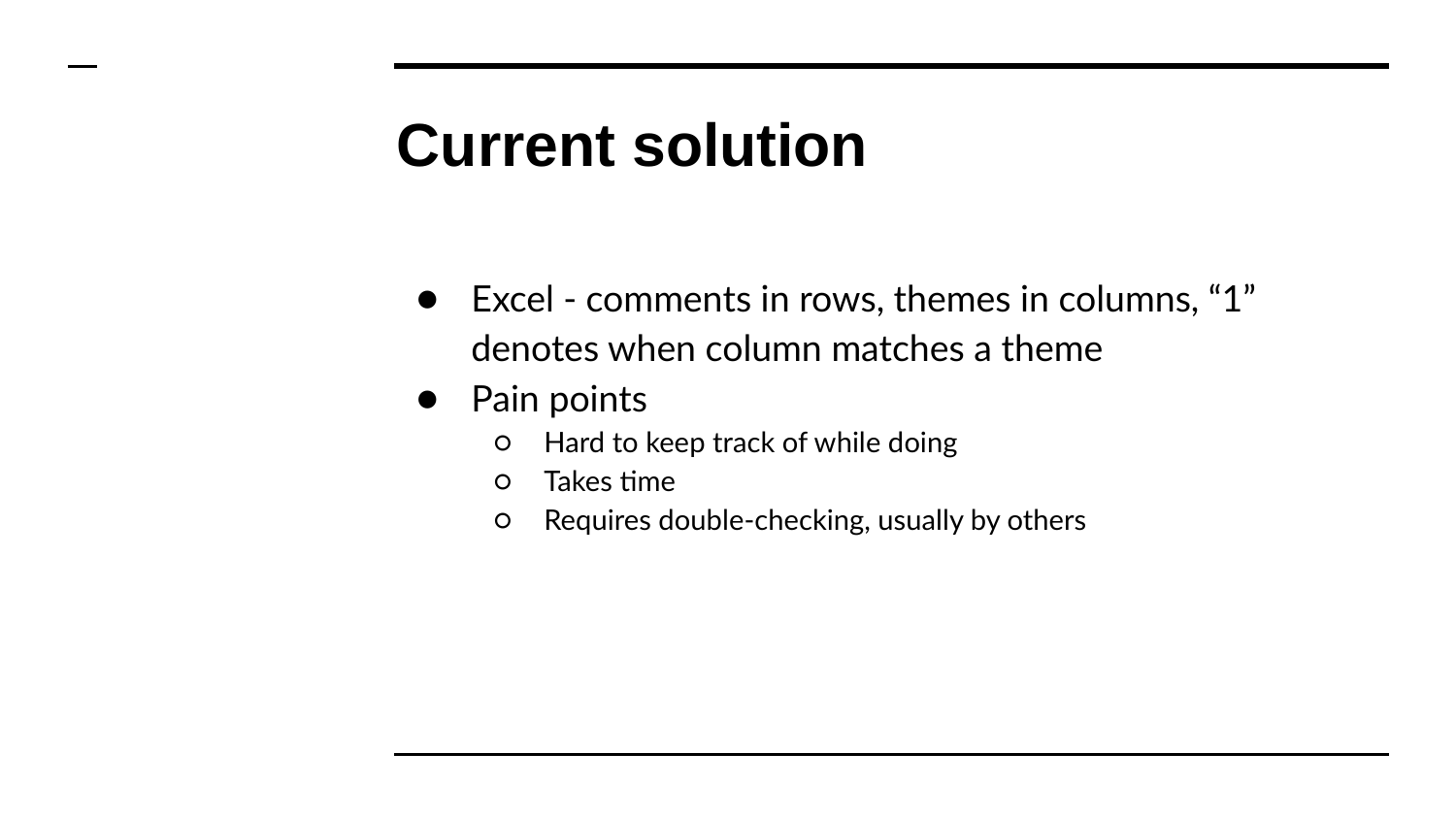

# Current solution
Excel - comments in rows, themes in columns, “1” denotes when column matches a theme
Pain points
Hard to keep track of while doing
Takes time
Requires double-checking, usually by others